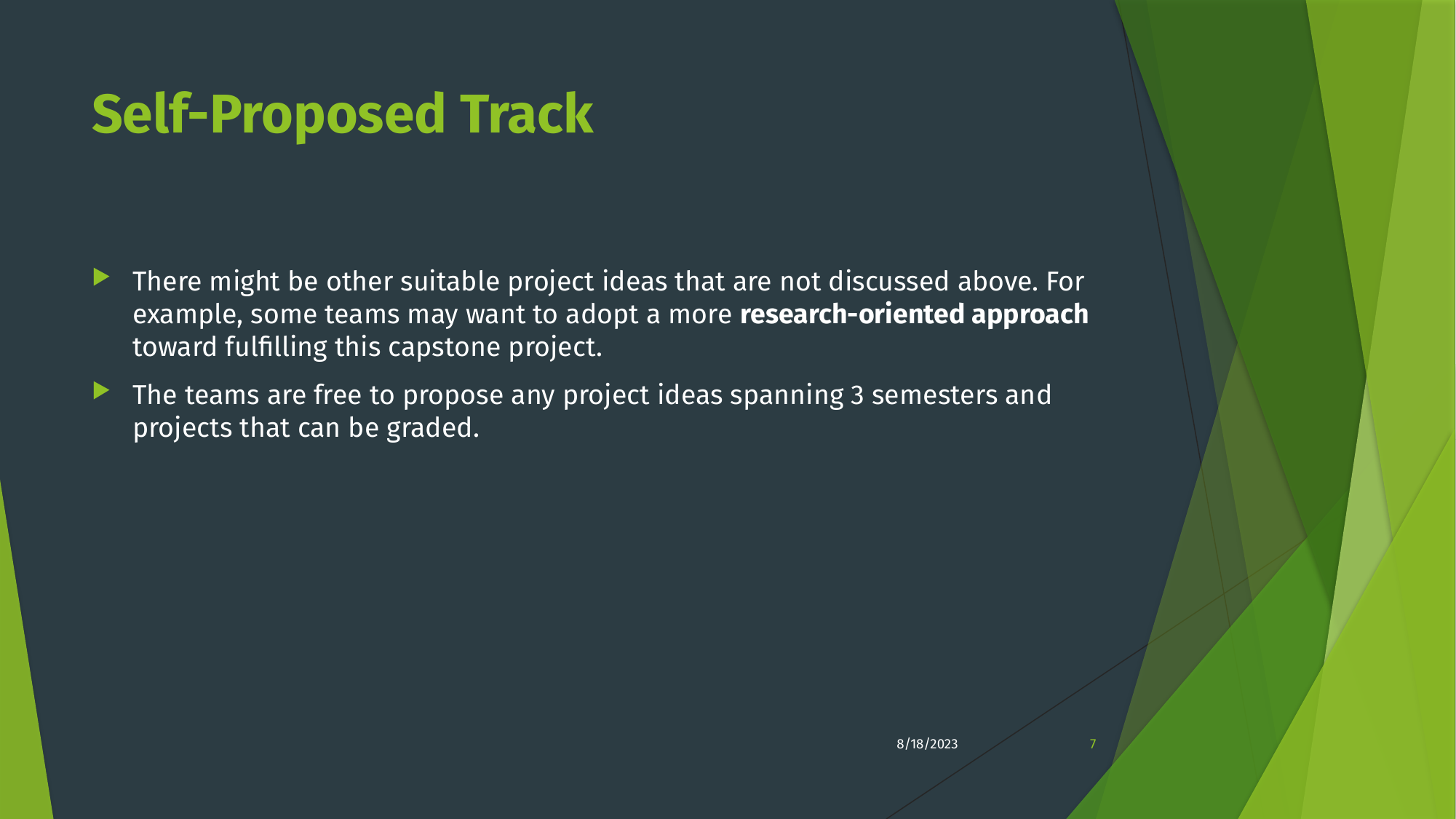

# Self-Proposed Track
There might be other suitable project ideas that are not discussed above. For example, some teams may want to adopt a more research-oriented approach toward fulfilling this capstone project.
The teams are free to propose any project ideas spanning 3 semesters and projects that can be graded.

8/18/2023
7